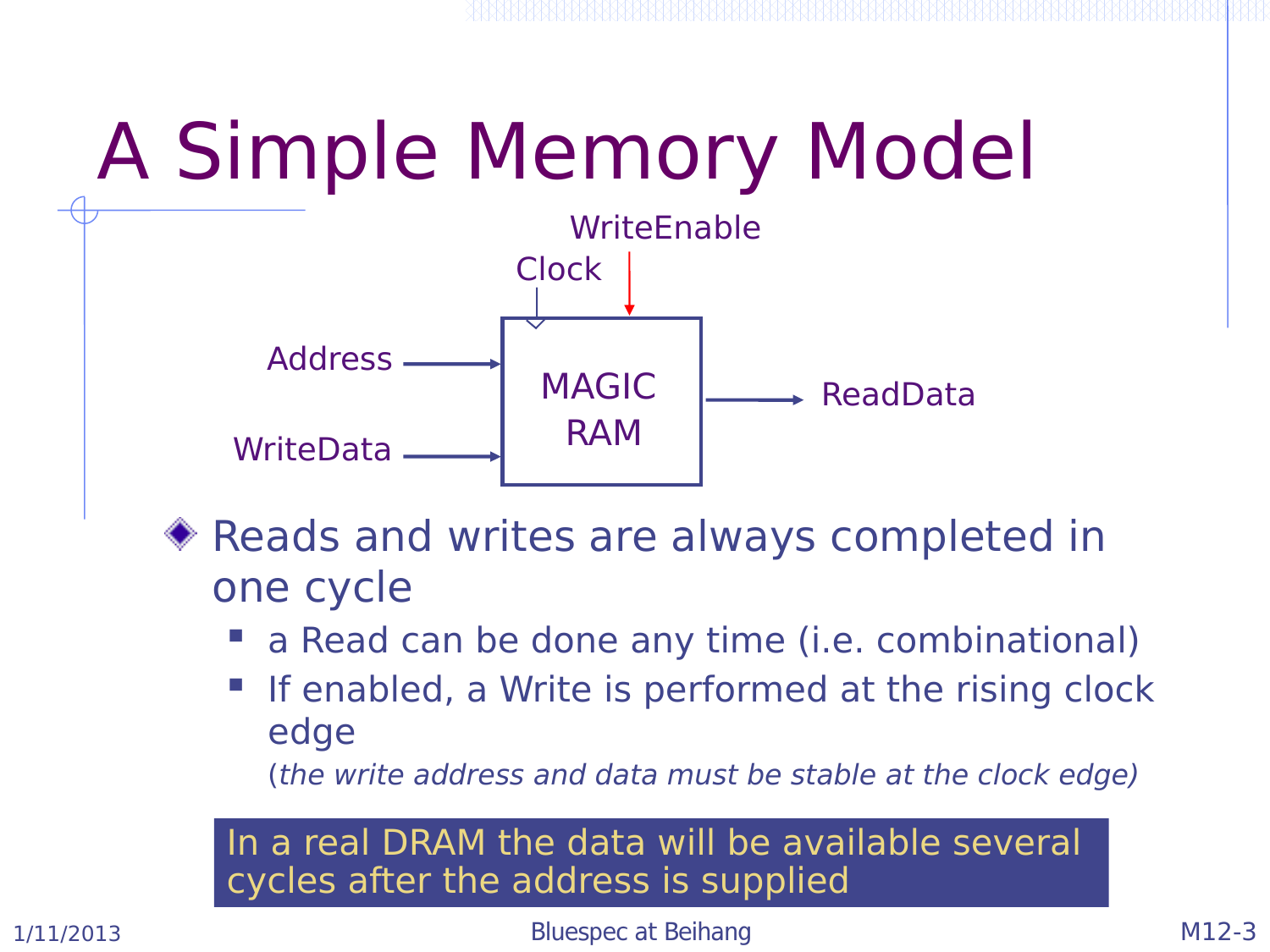

# A Simple Memory Model
WriteEnable
Clock

Address
MAGIC
 RAM

ReadData

WriteData

Reads and writes are always completed in one cycle
a Read can be done any time (i.e. combinational)
If enabled, a Write is performed at the rising clock edge
	(the write address and data must be stable at the clock edge)

In a real DRAM the data will be available several cycles after the address is supplied
1/11/2013
Bluespec at Beihang
M12-3